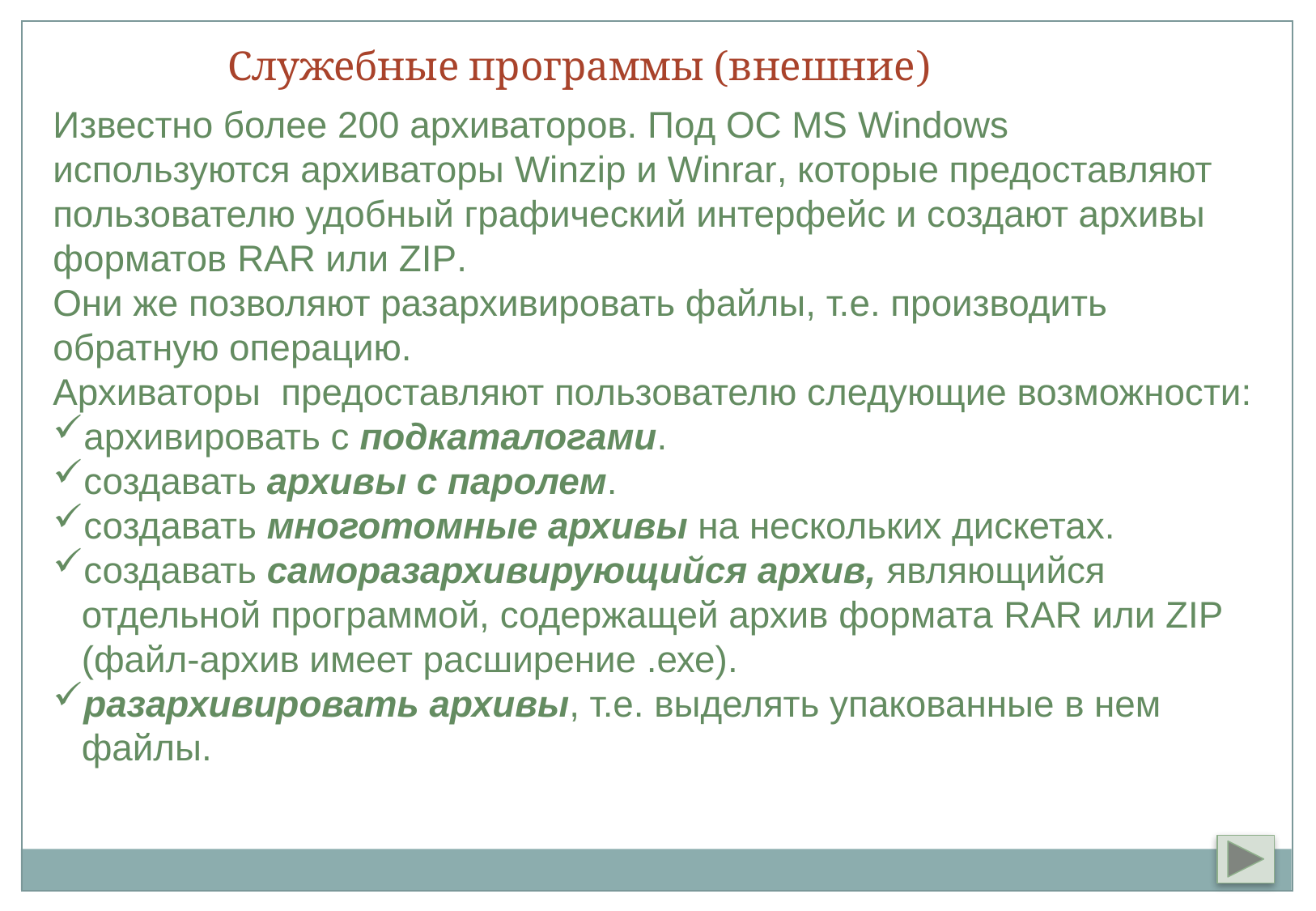

Служебные программы (внешние)
Известно более 200 архиваторов. Под ОС MS Windows используются архиваторы Winzip и Winrar, которые предоставляют пользователю удобный графический интерфейс и создают архивы форматов RAR или ZIP.
Они же позволяют разархивировать файлы, т.е. производить обратную операцию.
Архиваторы  предоставляют пользователю следующие возможности:
архивировать с подкаталогами.
создавать архивы с паролем.
создавать многотомные архивы на нескольких дискетах.
создавать саморазархивирующийся архив, являющийся отдельной программой, содержащей архив формата RAR или ZIP (файл-архив имеет расширение .ехе).
разархивировать архивы, т.е. выделять упакованные в нем файлы.